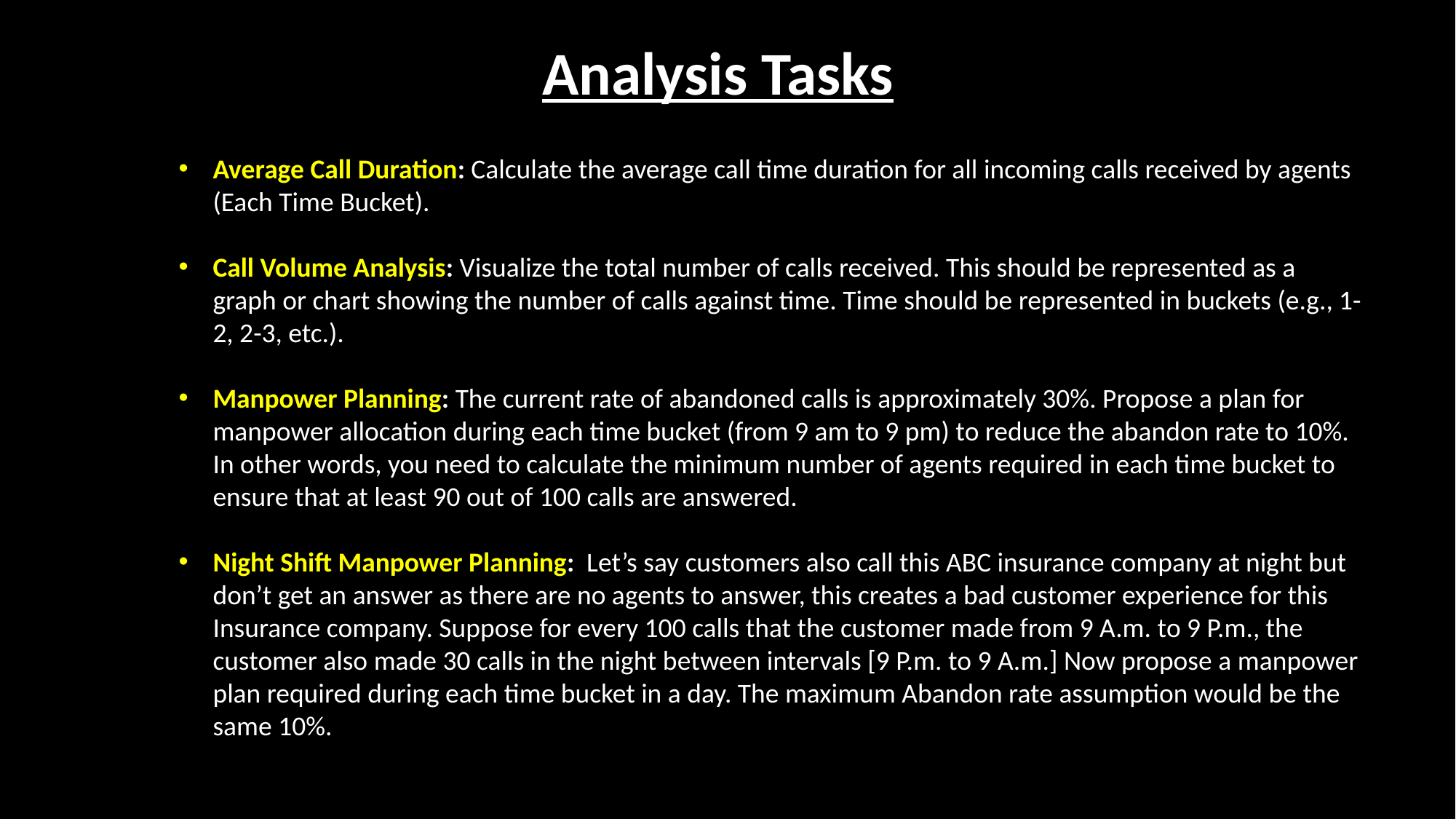

Analysis Tasks

Average Call Duration: Calculate the average call time duration for all incoming calls received by agents (Each Time Bucket).

Call Volume Analysis: Visualize the total number of calls received. This should be represented as a graph or chart showing the number of calls against time. Time should be represented in buckets (e.g., 1-2, 2-3, etc.).

Manpower Planning: The current rate of abandoned calls is approximately 30%. Propose a plan for manpower allocation during each time bucket (from 9 am to 9 pm) to reduce the abandon rate to 10%. In other words, you need to calculate the minimum number of agents required in each time bucket to ensure that at least 90 out of 100 calls are answered.

Night Shift Manpower Planning:  Let’s say customers also call this ABC insurance company at night but don’t get an answer as there are no agents to answer, this creates a bad customer experience for this Insurance company. Suppose for every 100 calls that the customer made from 9 A.m. to 9 P.m., the customer also made 30 calls in the night between intervals [9 P.m. to 9 A.m.] Now propose a manpower plan required during each time bucket in a day. The maximum Abandon rate assumption would be the same 10%.